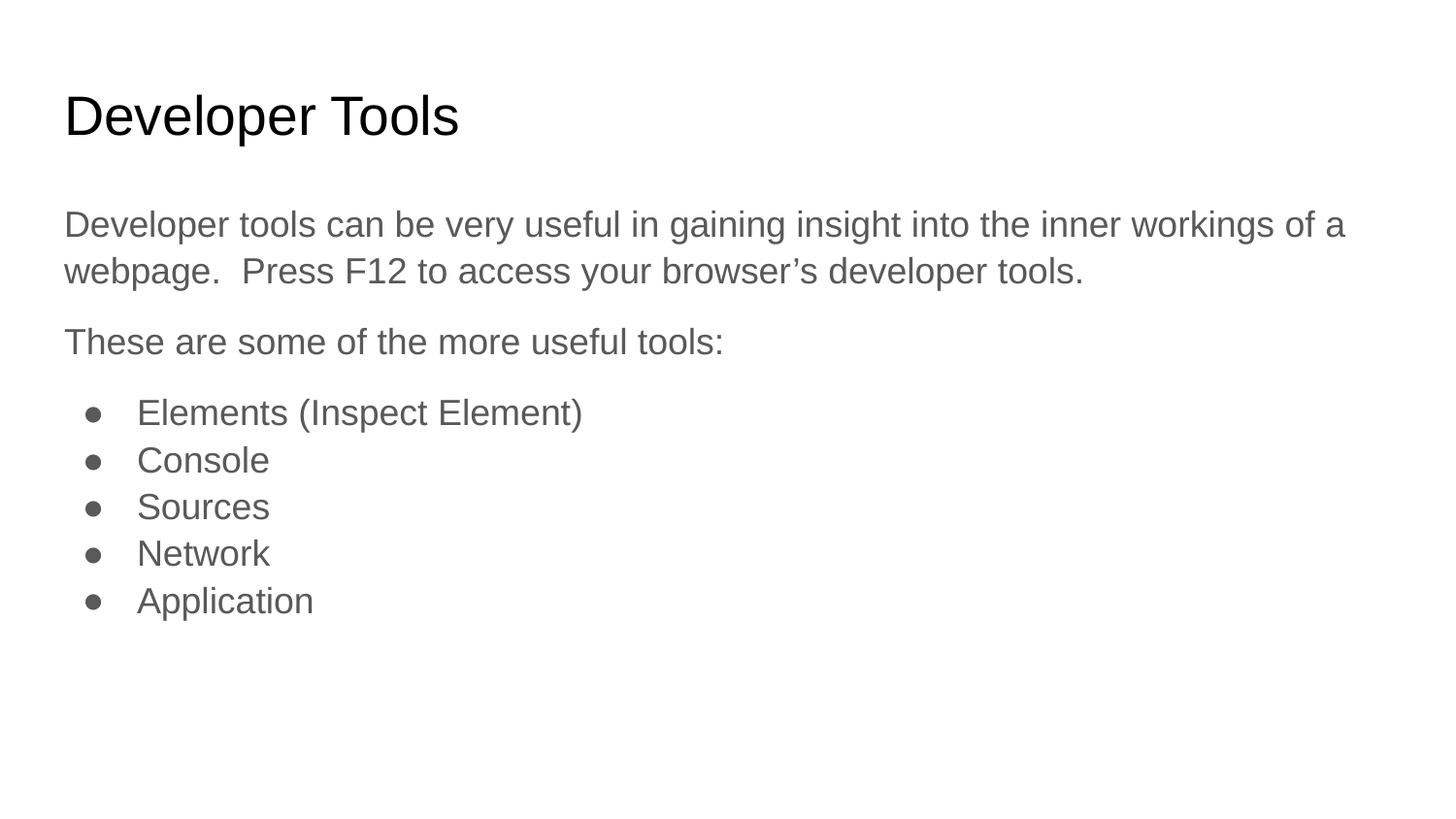

# Developer Tools
Developer tools can be very useful in gaining insight into the inner workings of a webpage.  Press F12 to access your browser’s developer tools.
These are some of the more useful tools:
Elements (Inspect Element)
Console
Sources
Network
Application